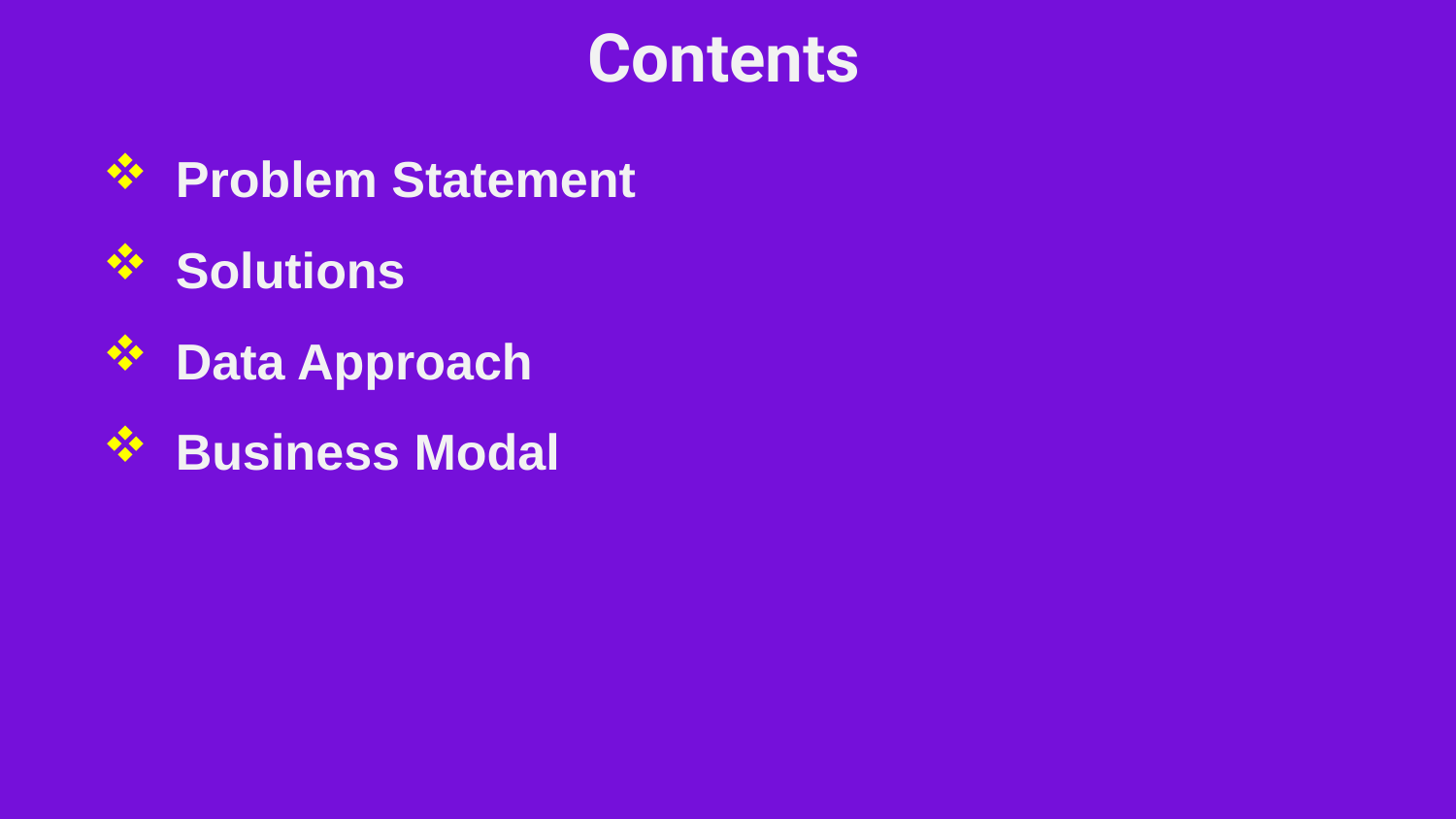

# Contents
Problem Statement
Solutions
Data Approach
Business Modal